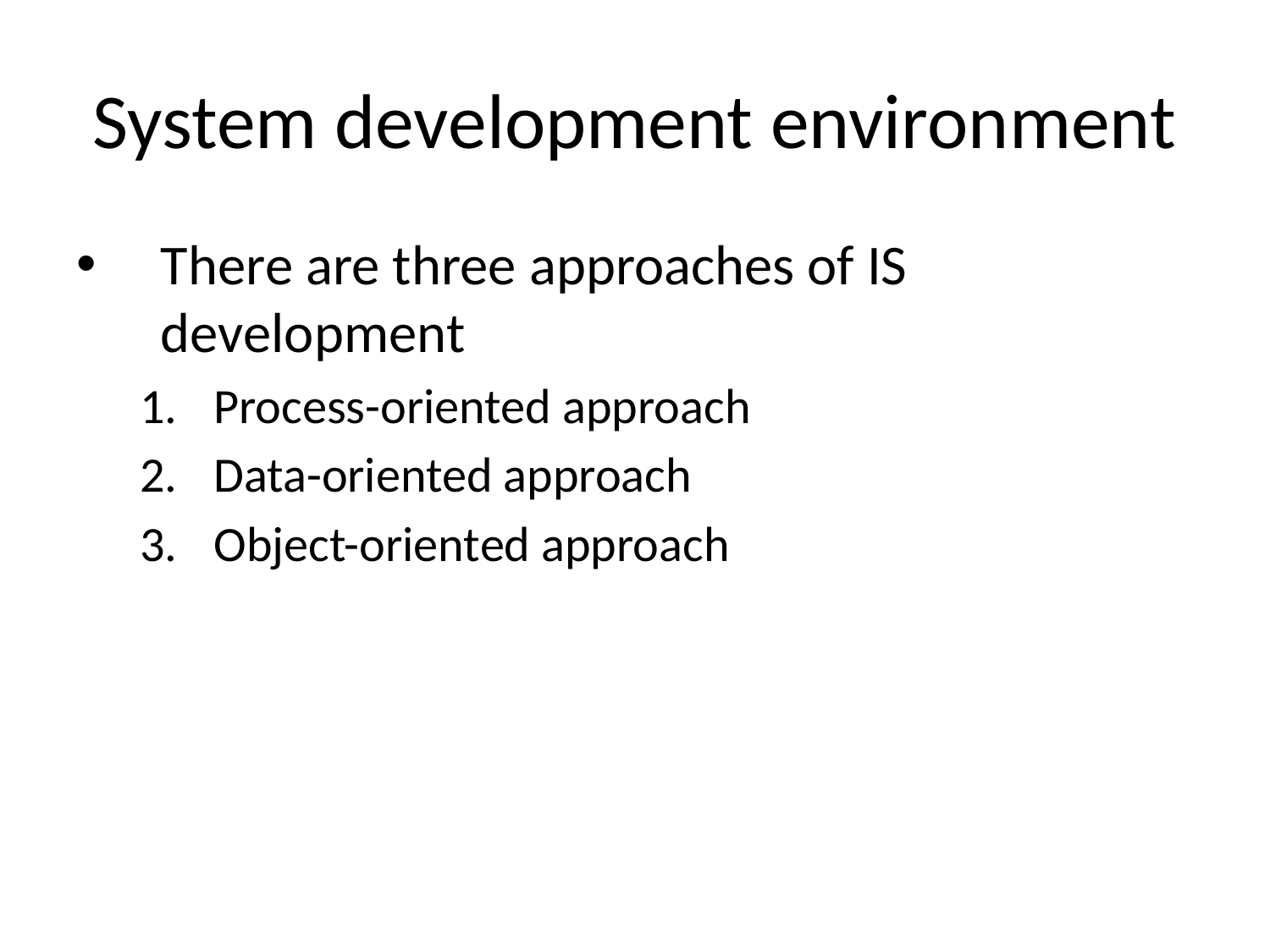

# System development environment
There are three approaches of IS development
Process-oriented approach
Data-oriented approach
Object-oriented approach